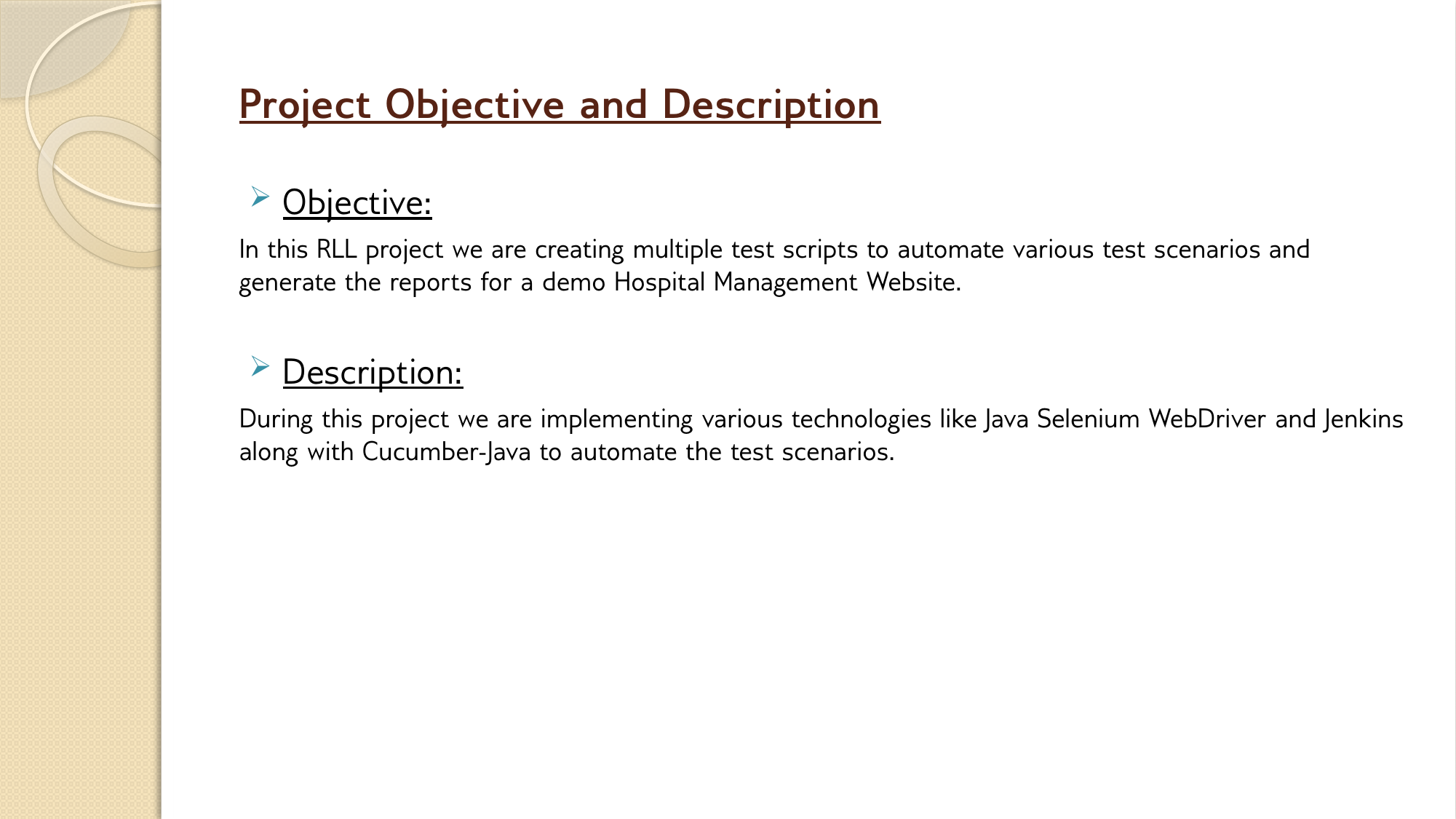

# Project Objective and Description
Objective:
In this RLL project we are creating multiple test scripts to automate various test scenarios and generate the reports for a demo Hospital Management Website.

Description:
During this project we are implementing various technologies like Java Selenium WebDriver and Jenkins along with Cucumber-Java to automate the test scenarios.